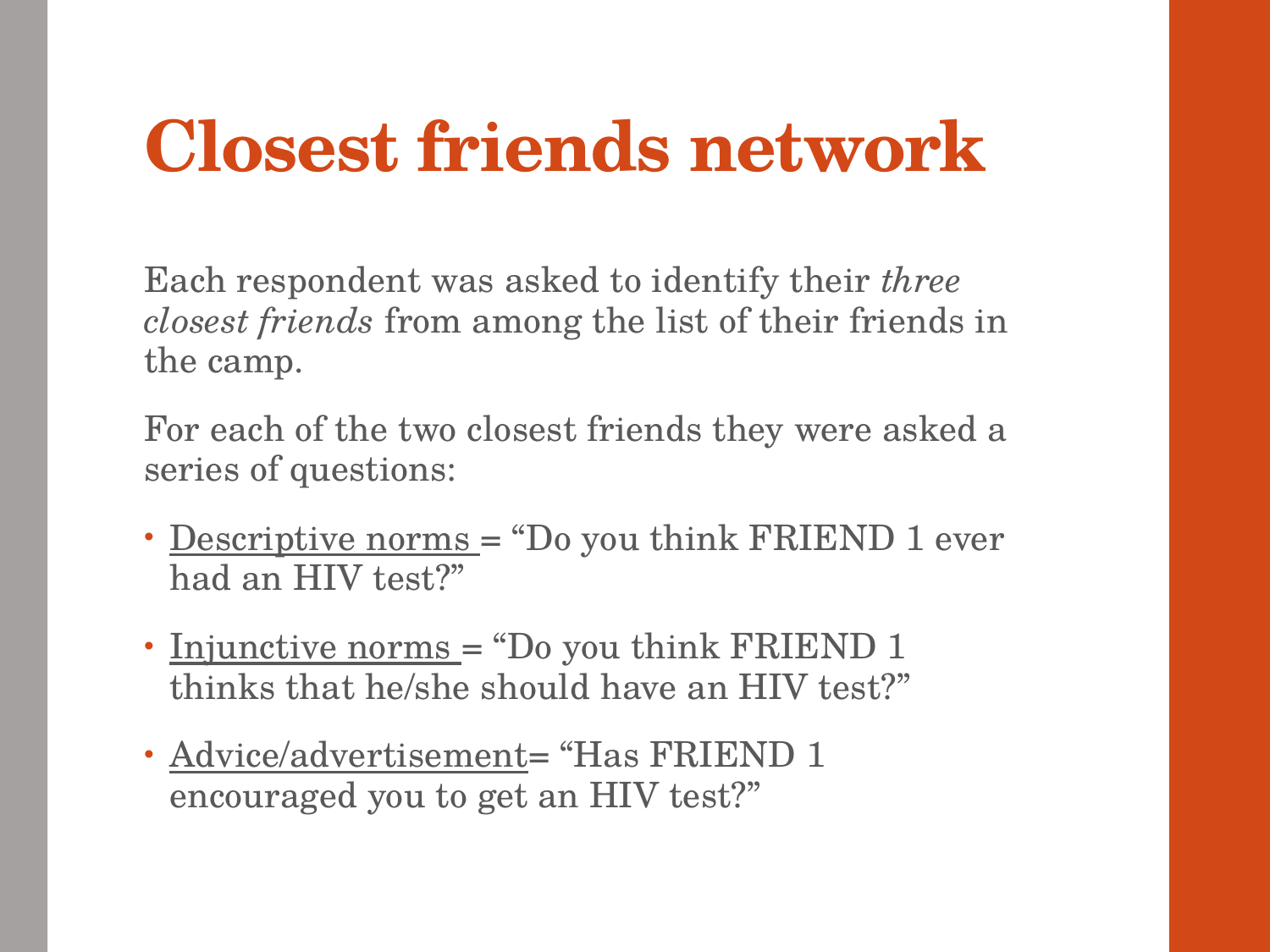

# Closest friends network
Each respondent was asked to identify their three closest friends from among the list of their friends in the camp.
For each of the two closest friends they were asked a series of questions:
Descriptive norms = “Do you think FRIEND 1 ever had an HIV test?”
Injunctive norms = “Do you think FRIEND 1 thinks that he/she should have an HIV test?”
Advice/advertisement= “Has FRIEND 1 encouraged you to get an HIV test?”